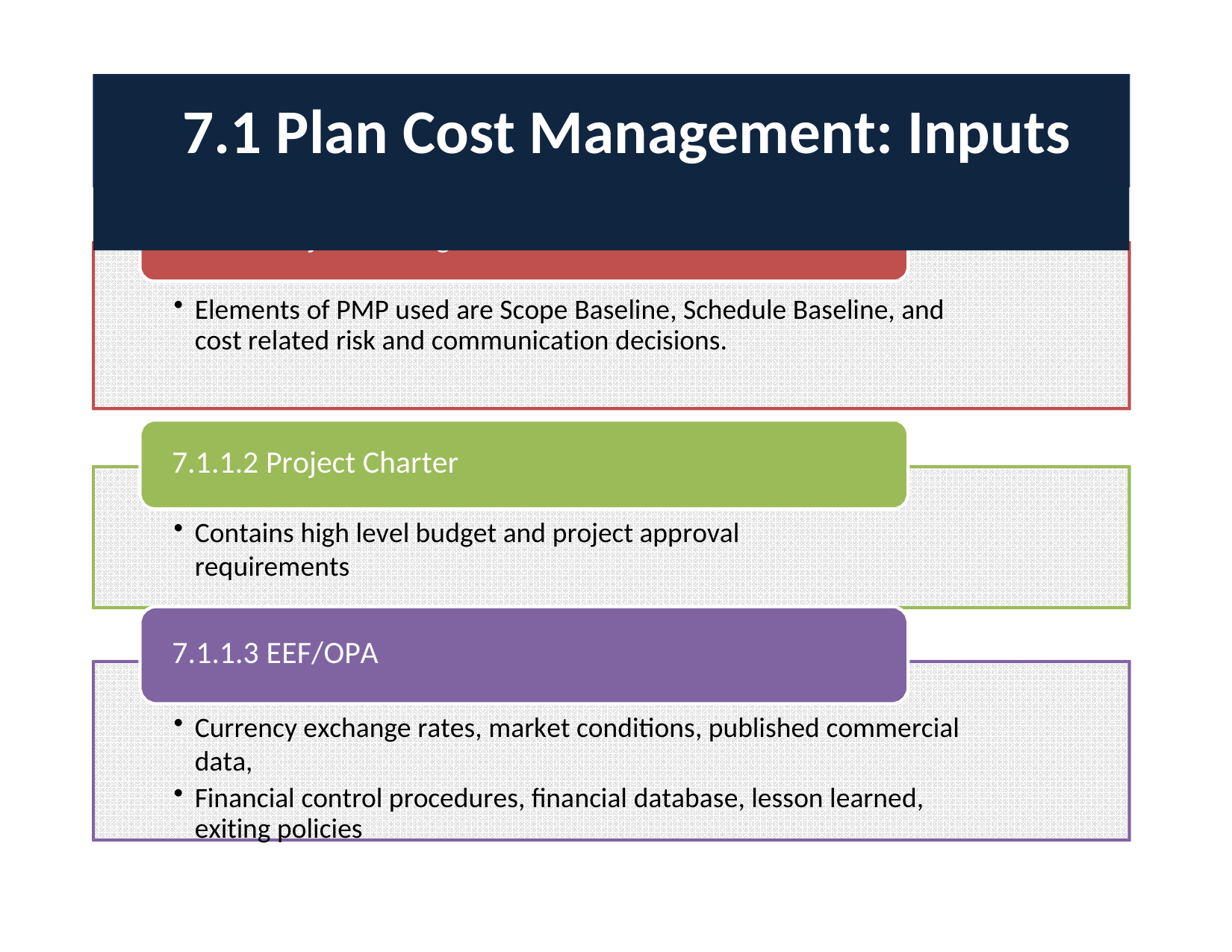

# 7.1 Plan Cost Management: Inputs

7.1.1.1 Project Management Plan

Elements of PMP used are Scope Baseline, Schedule Baseline, and cost related risk and communication decisions.

7.1.1.2 Project Charter

Contains high level budget and project approval requirements

7.1.1.3 EEF/OPA

Currency exchange rates, market conditions, published commercial data,
Financial control procedures, financial database, lesson learned, exiting policies